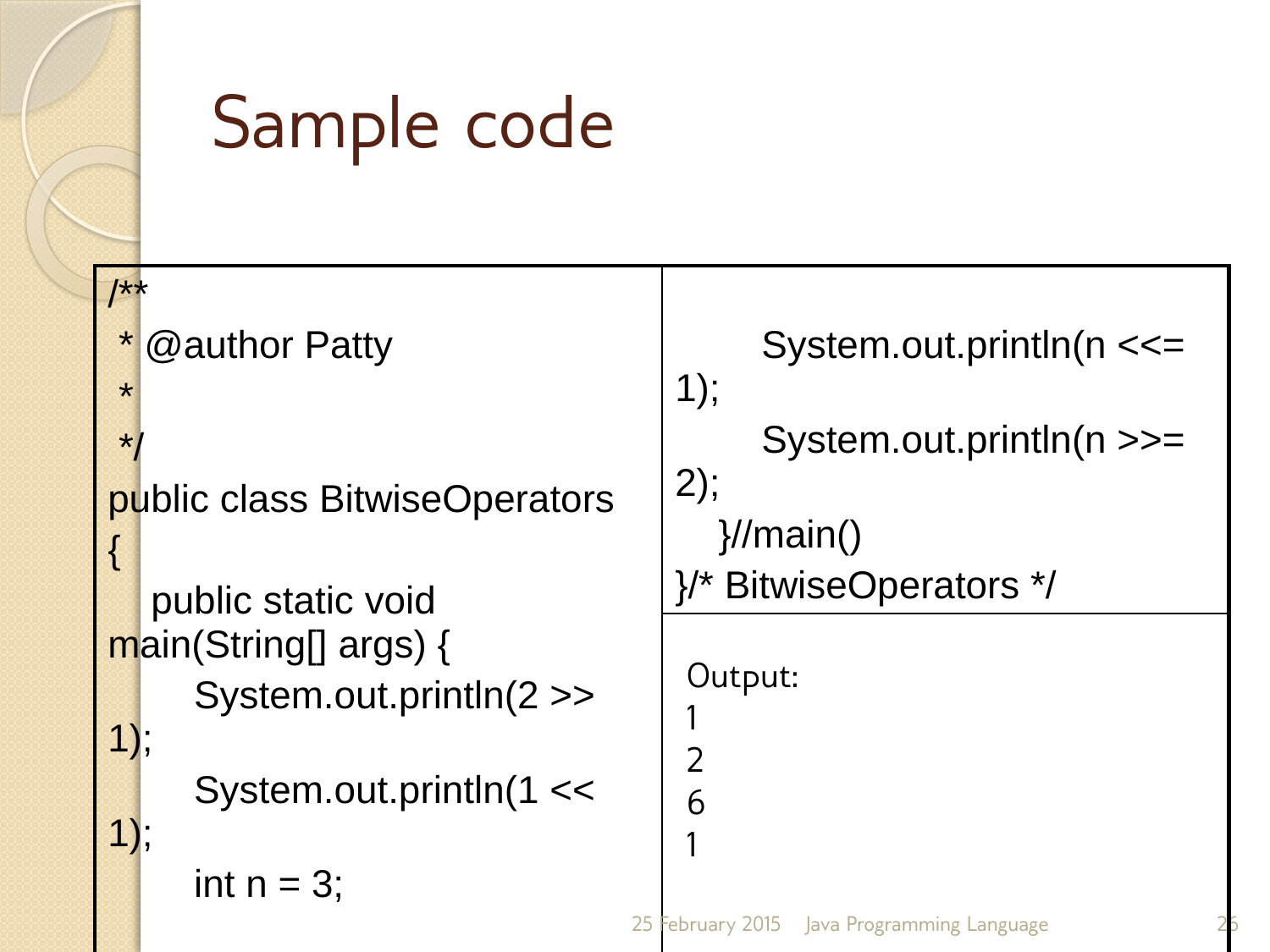

# Sample code
| /\*\* \* @author Patty \* \*/ public class BitwiseOperators { public static void main(String[] args) { System.out.println(2 >> 1); System.out.println(1 << 1); int n = 3; | System.out.println(n <<= 1); System.out.println(n >>= 2); }//main() }/\* BitwiseOperators \*/ |
| --- | --- |
|  |  |
Output:
1
2
6
1
25 February 2015
Java Programming Language
26